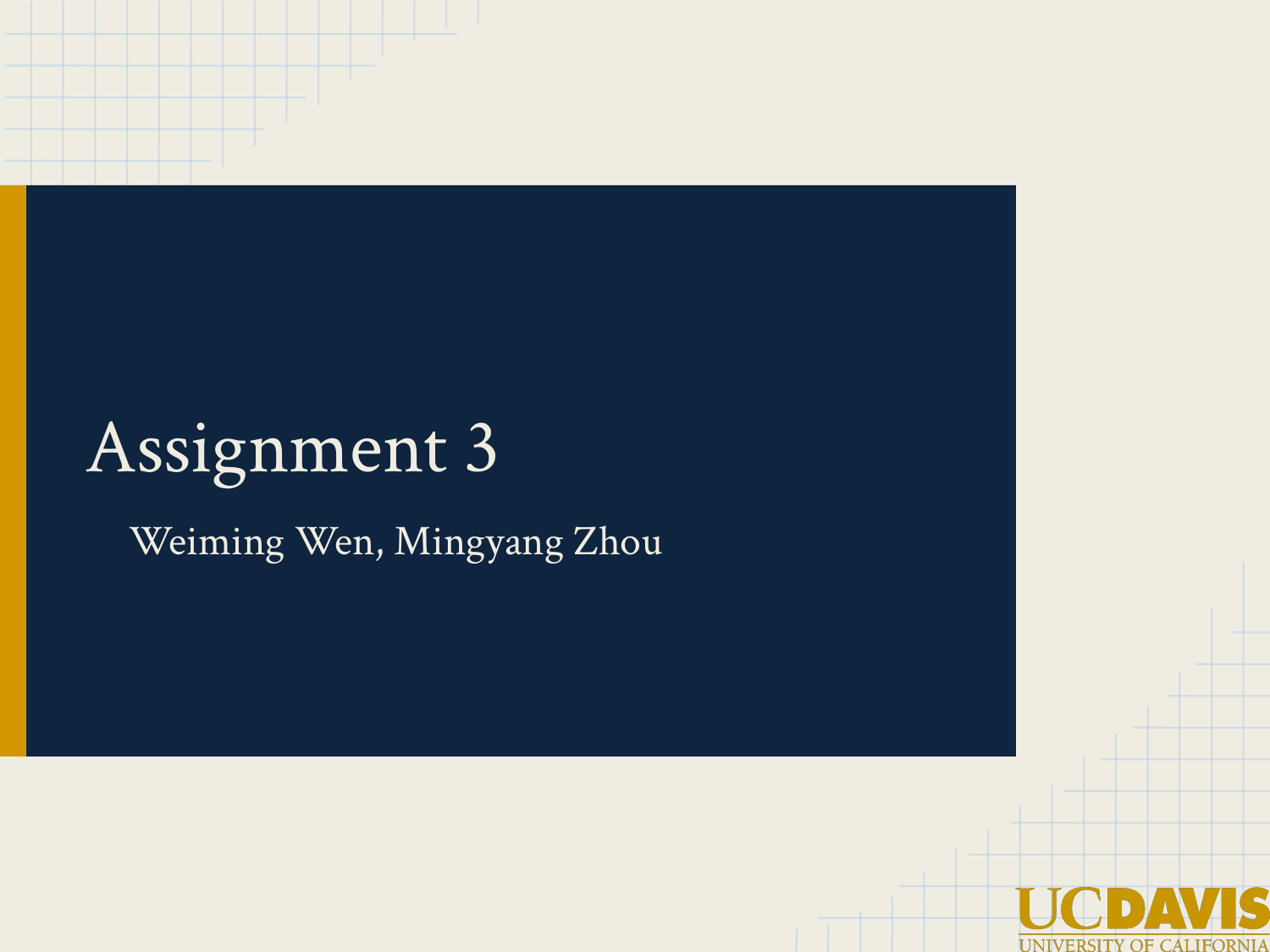

# Assignment 3
Weiming Wen, Mingyang Zhou